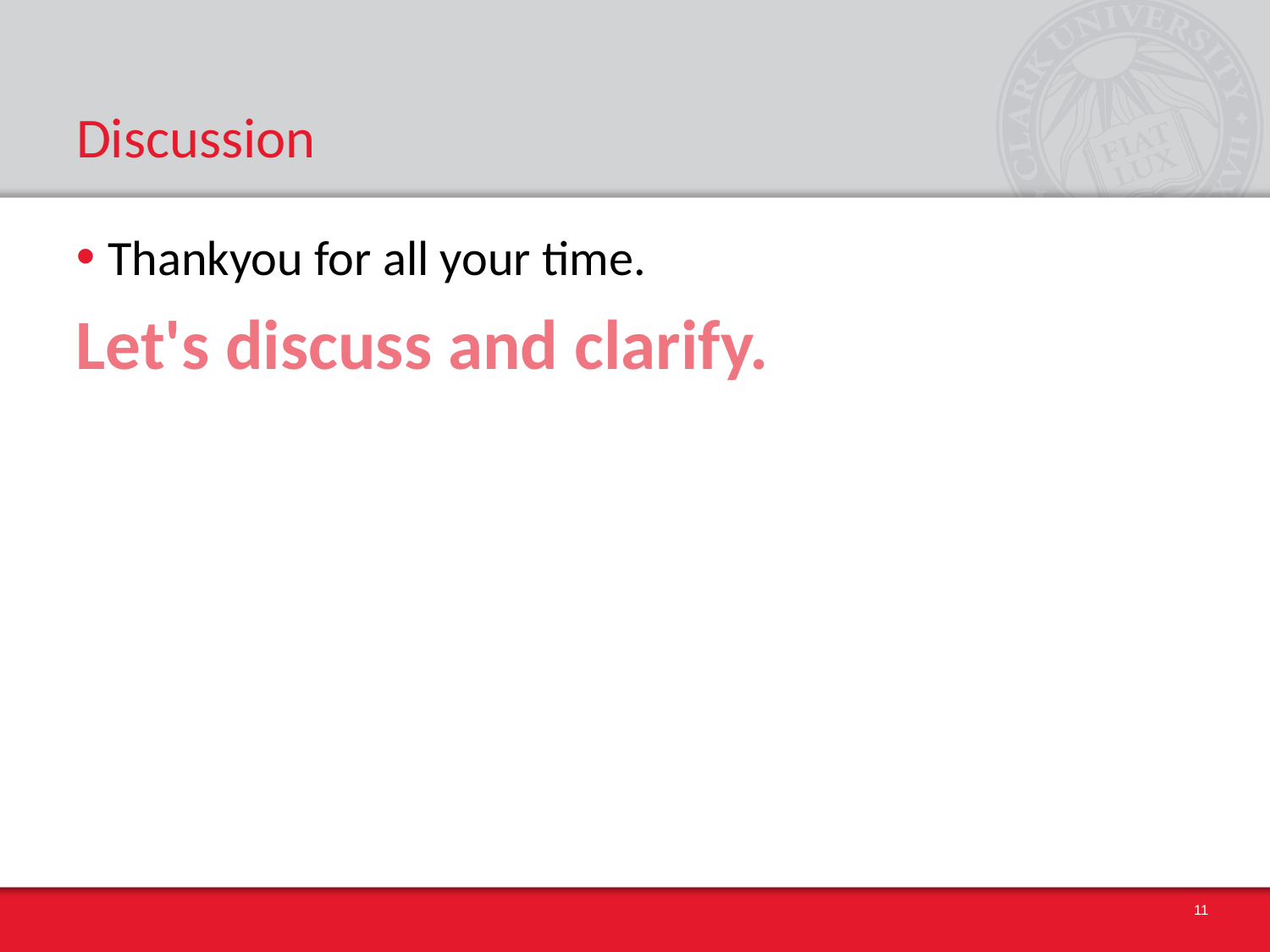

# Discussion
Thankyou for all your time.
Let's discuss and clarify.

11